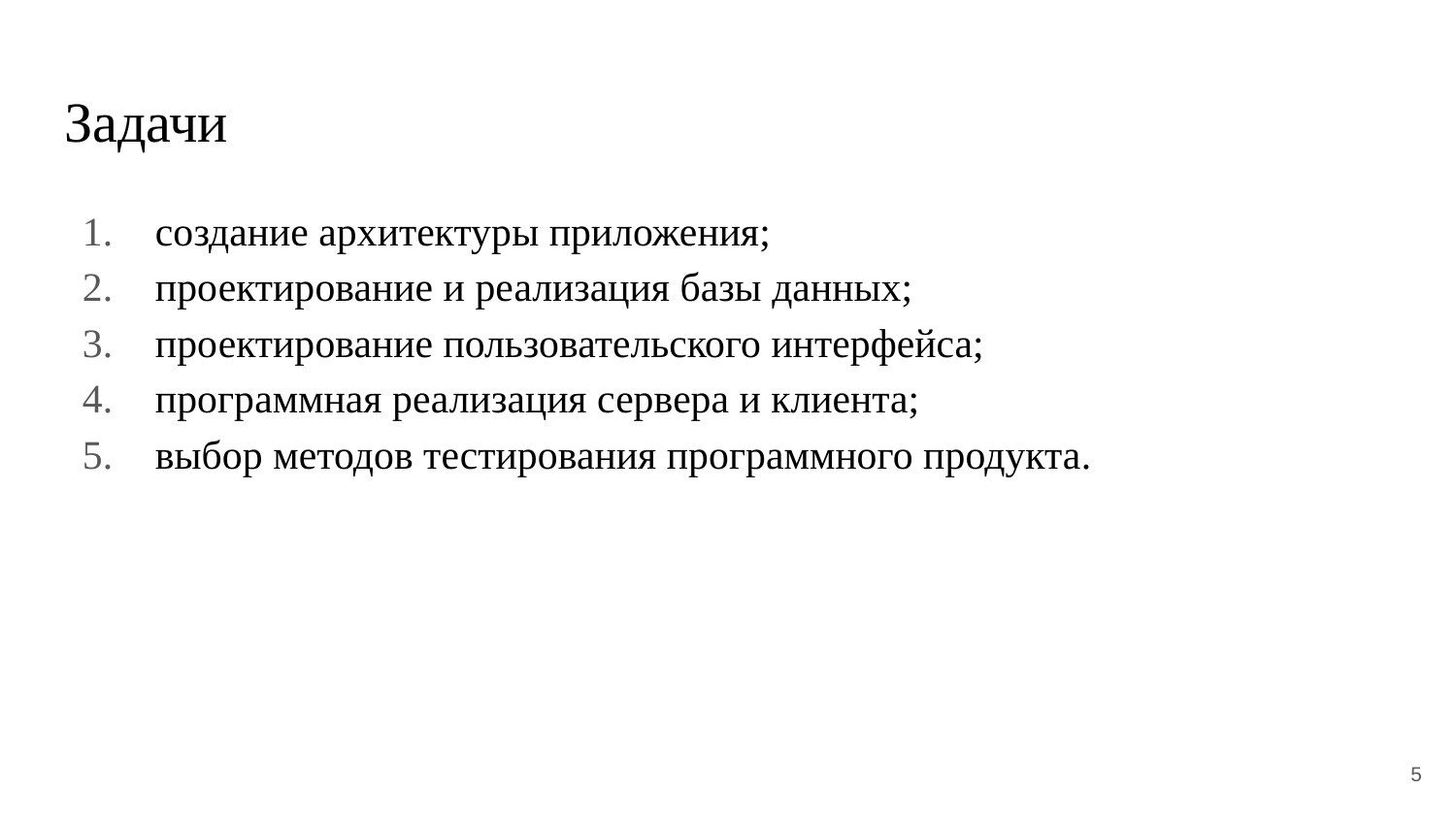

# Задачи
создание архитектуры приложения;
проектирование и реализация базы данных;
проектирование пользовательского интерфейса;
программная реализация сервера и клиента;
выбор методов тестирования программного продукта.

5